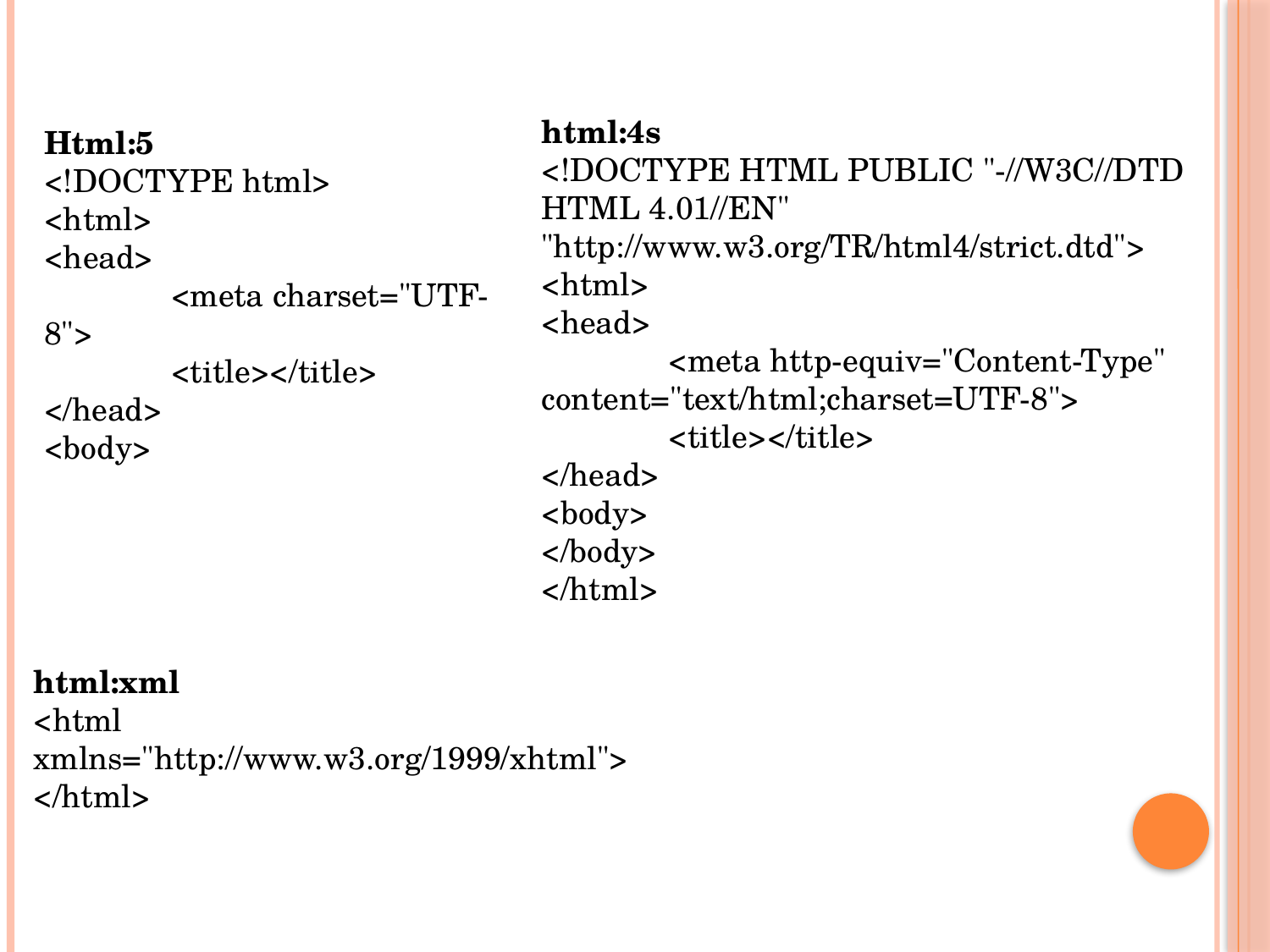

html:4s
<!DOCTYPE HTML PUBLIC "-//W3C//DTD HTML 4.01//EN" "http://www.w3.org/TR/html4/strict.dtd">
<html>
<head>
	<meta http-equiv="Content-Type" content="text/html;charset=UTF-8">
	<title></title>
</head>
<body>
</body>
</html>
Html:5
<!DOCTYPE html>
<html>
<head>
	<meta charset="UTF-8">
	<title></title>
</head>
<body>
html:xml
<html xmlns="http://www.w3.org/1999/xhtml">
</html>